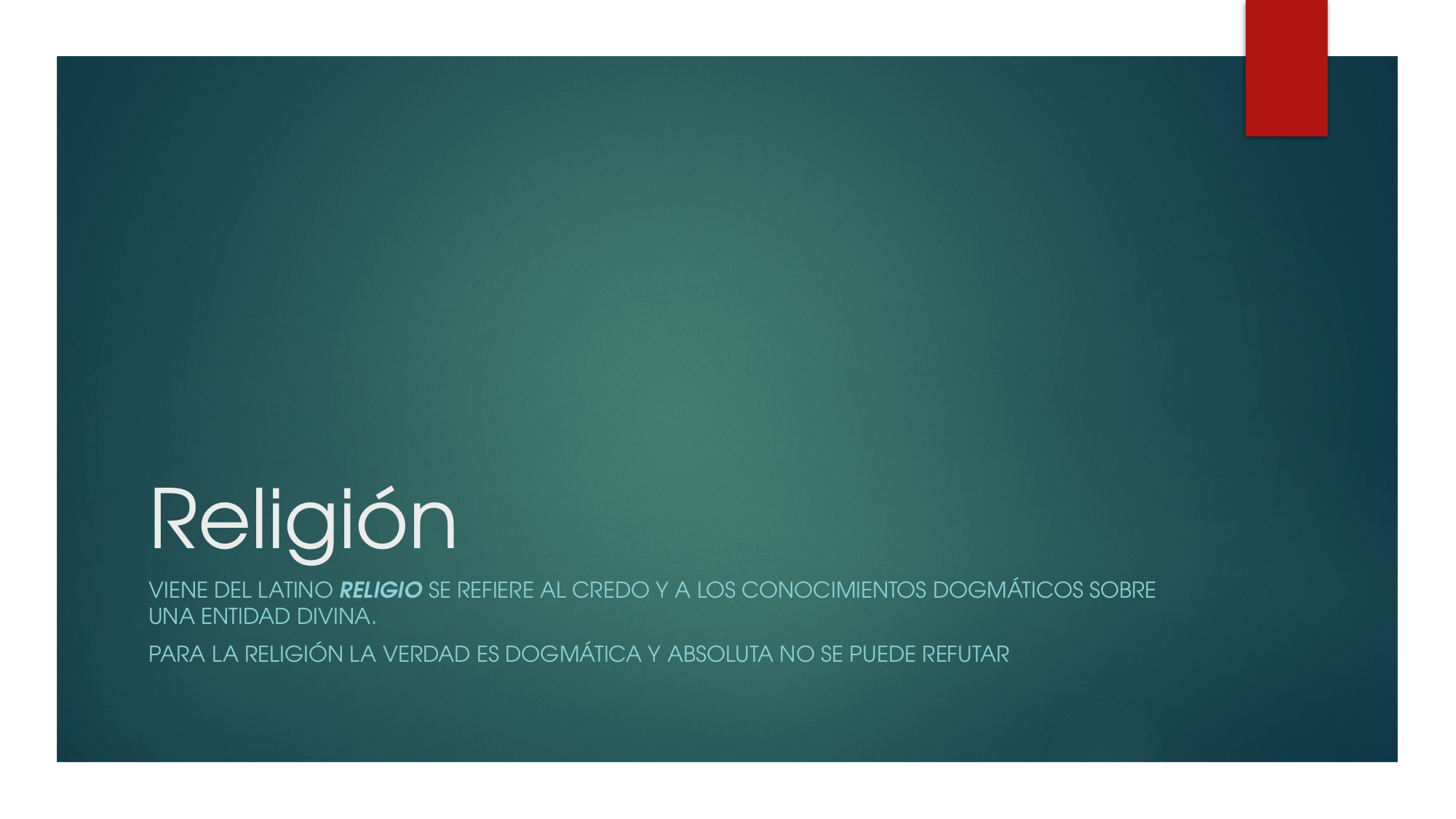

# Religión
Viene del latino religio se refiere al credo y a los conocimientos dogmáticos sobre una entidad divina.
PARA LA RELIGIÓN LA VERDAD ES DOGMÁTICA Y ABSOLUTA NO SE PUEDE REFUTAR